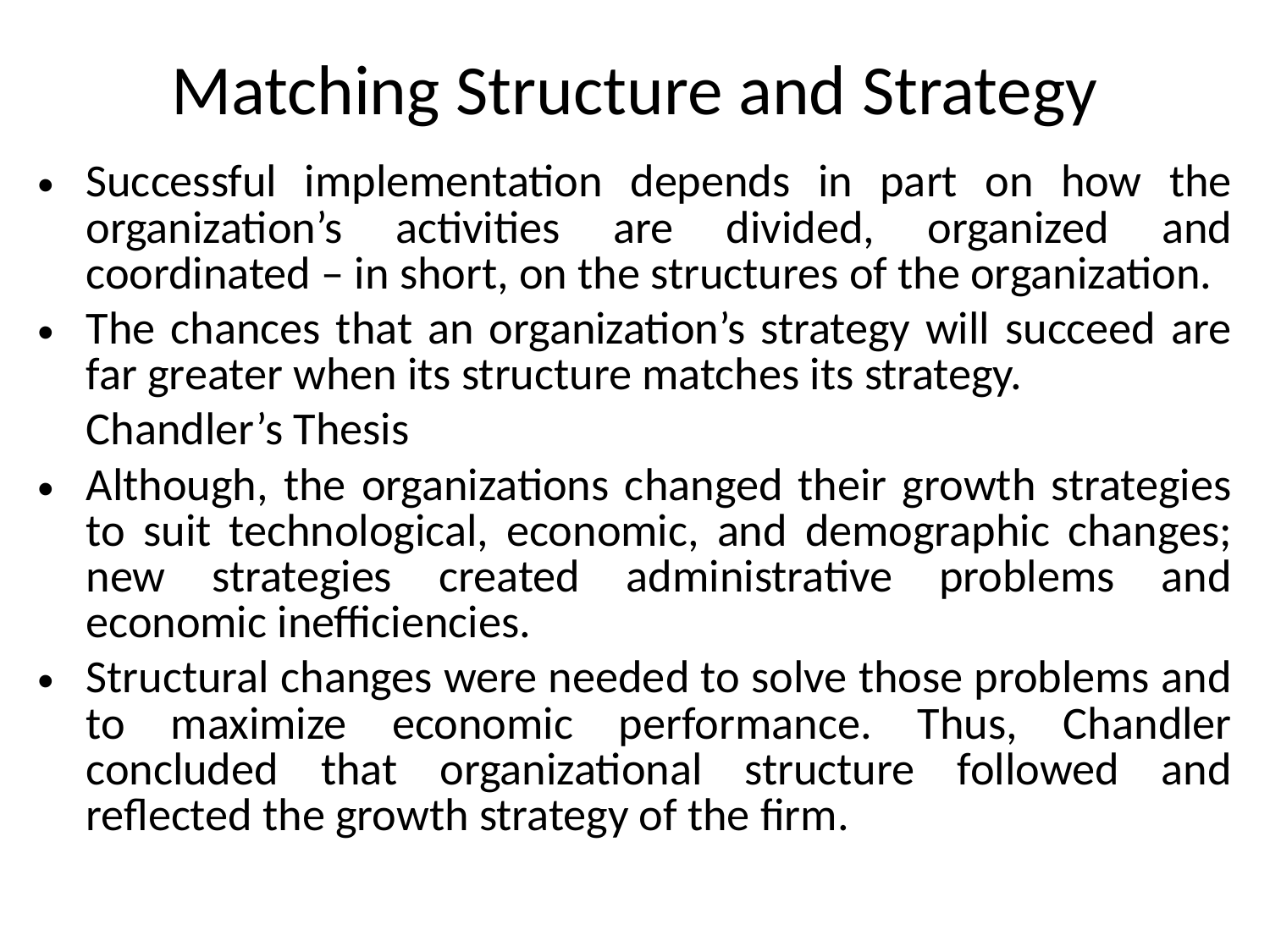

# Matching Structure and Strategy
Successful implementation depends in part on how the organization’s activities are divided, organized and coordinated – in short, on the structures of the organization.
The chances that an organization’s strategy will succeed are far greater when its structure matches its strategy.
	Chandler’s Thesis
Although, the organizations changed their growth strategies to suit technological, economic, and demographic changes; new strategies created administrative problems and economic inefficiencies.
Structural changes were needed to solve those problems and to maximize economic performance. Thus, Chandler concluded that organizational structure followed and reflected the growth strategy of the firm.